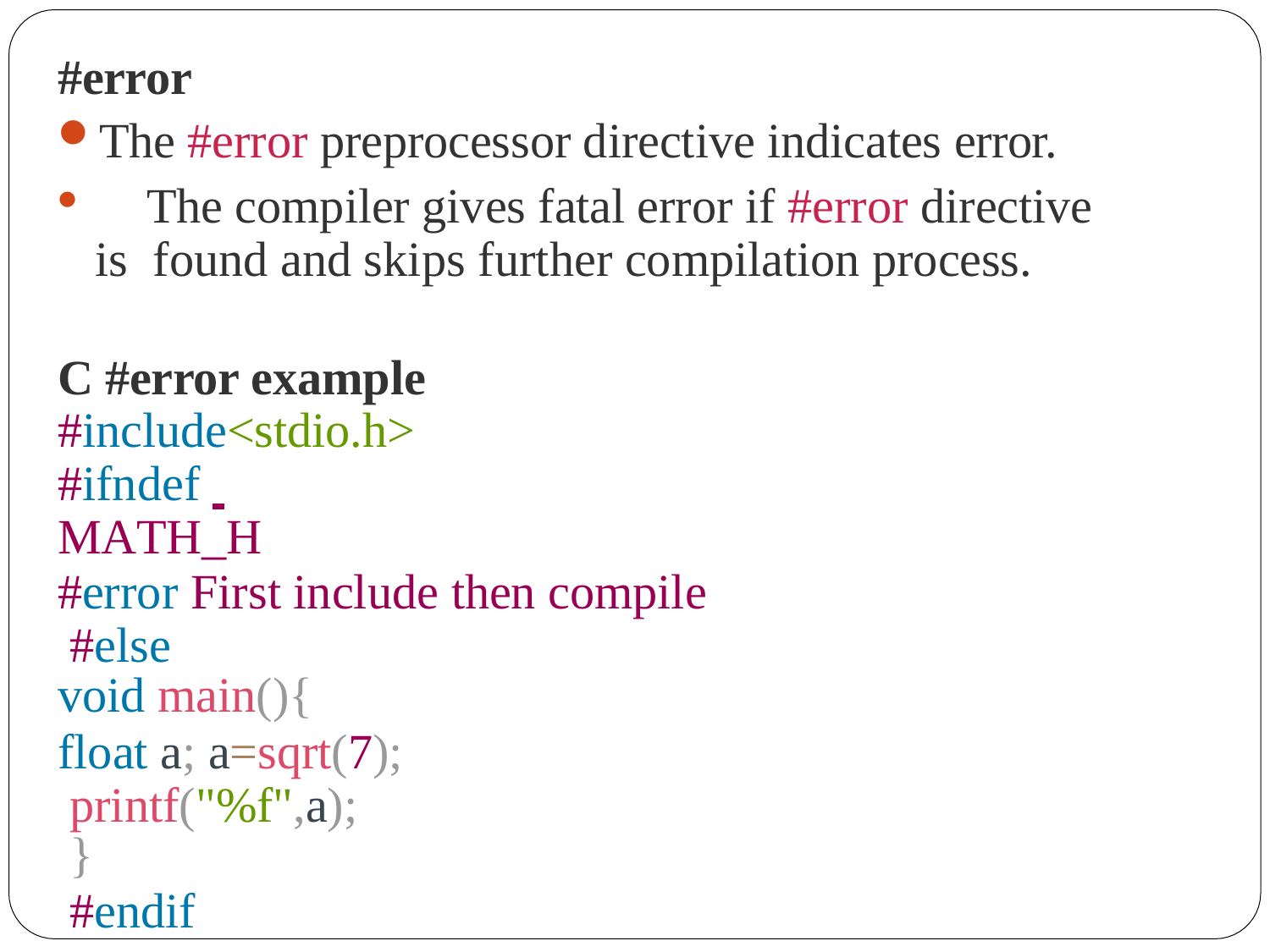

#error
The #error preprocessor directive indicates error.
	The compiler gives fatal error if #error directive is  found and skips further compilation process.

C #error example  #include<stdio.h>  #ifndef  	MATH_H
#error First include then compile  #else
void main(){
float a; a=sqrt(7);  printf("%f",a);
}
#endif